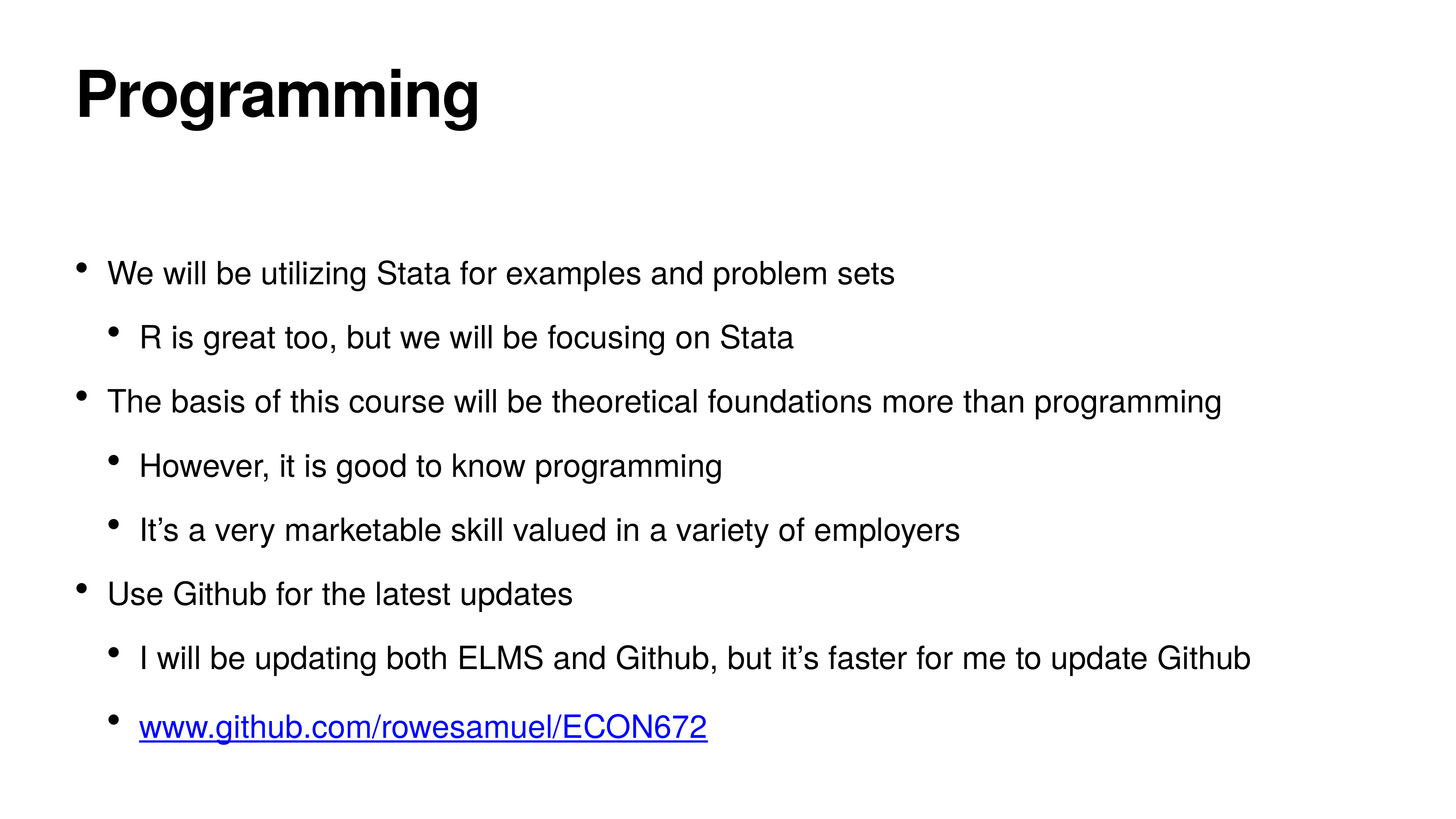

# Programming
We will be utilizing Stata for examples and problem sets
R is great too, but we will be focusing on Stata
The basis of this course will be theoretical foundations more than programming
However, it is good to know programming
It’s a very marketable skill valued in a variety of employers
Use Github for the latest updates
I will be updating both ELMS and Github, but it’s faster for me to update Github
www.github.com/rowesamuel/ECON672
62